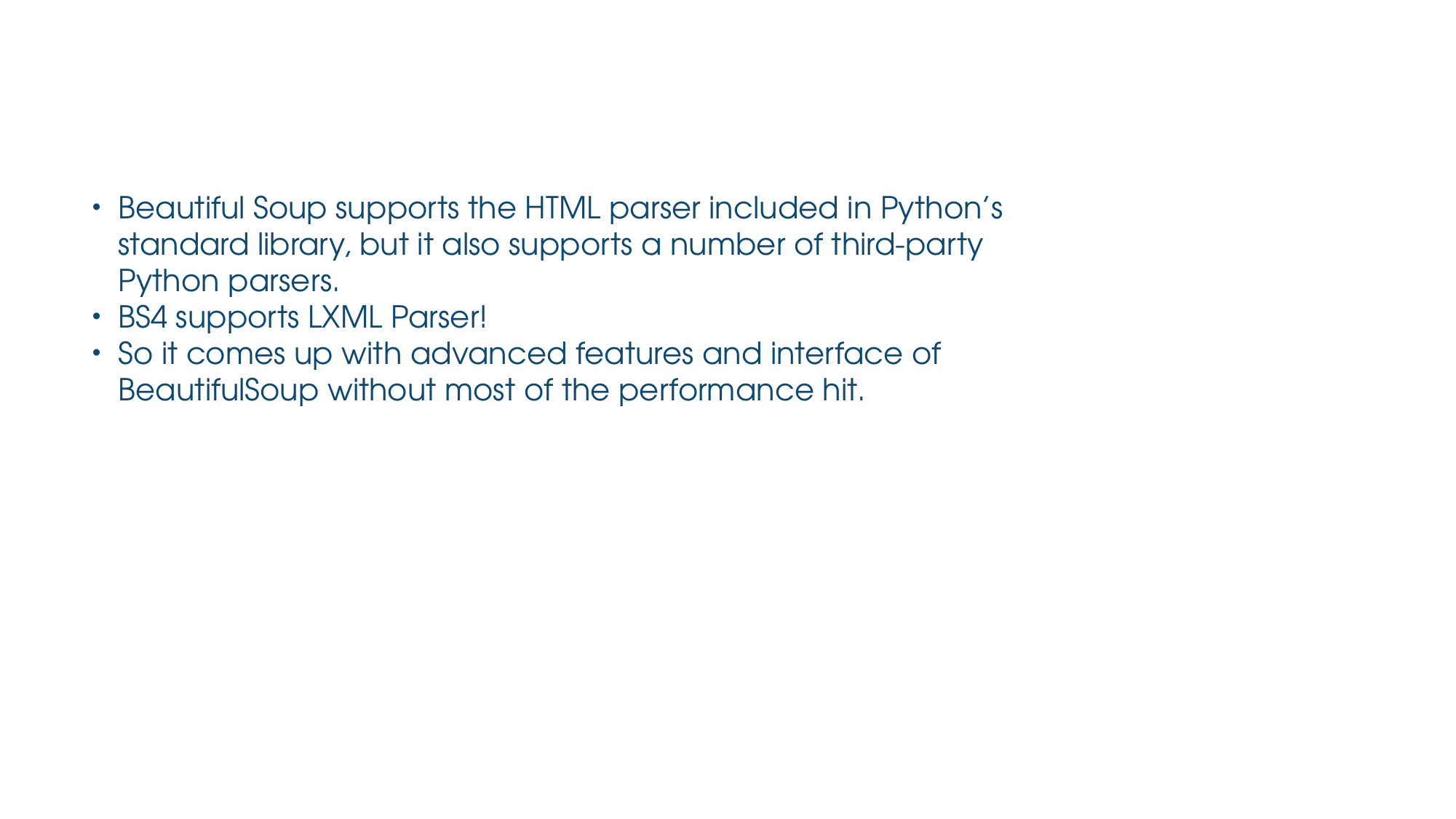

Beautiful Soup supports the HTML parser included in Python’s standard library, but it also supports a number of third-party Python parsers.
BS4 supports LXML Parser!
So it comes up with advanced features and interface of BeautifulSoup without most of the performance hit.
Beautifulsoup over lxml